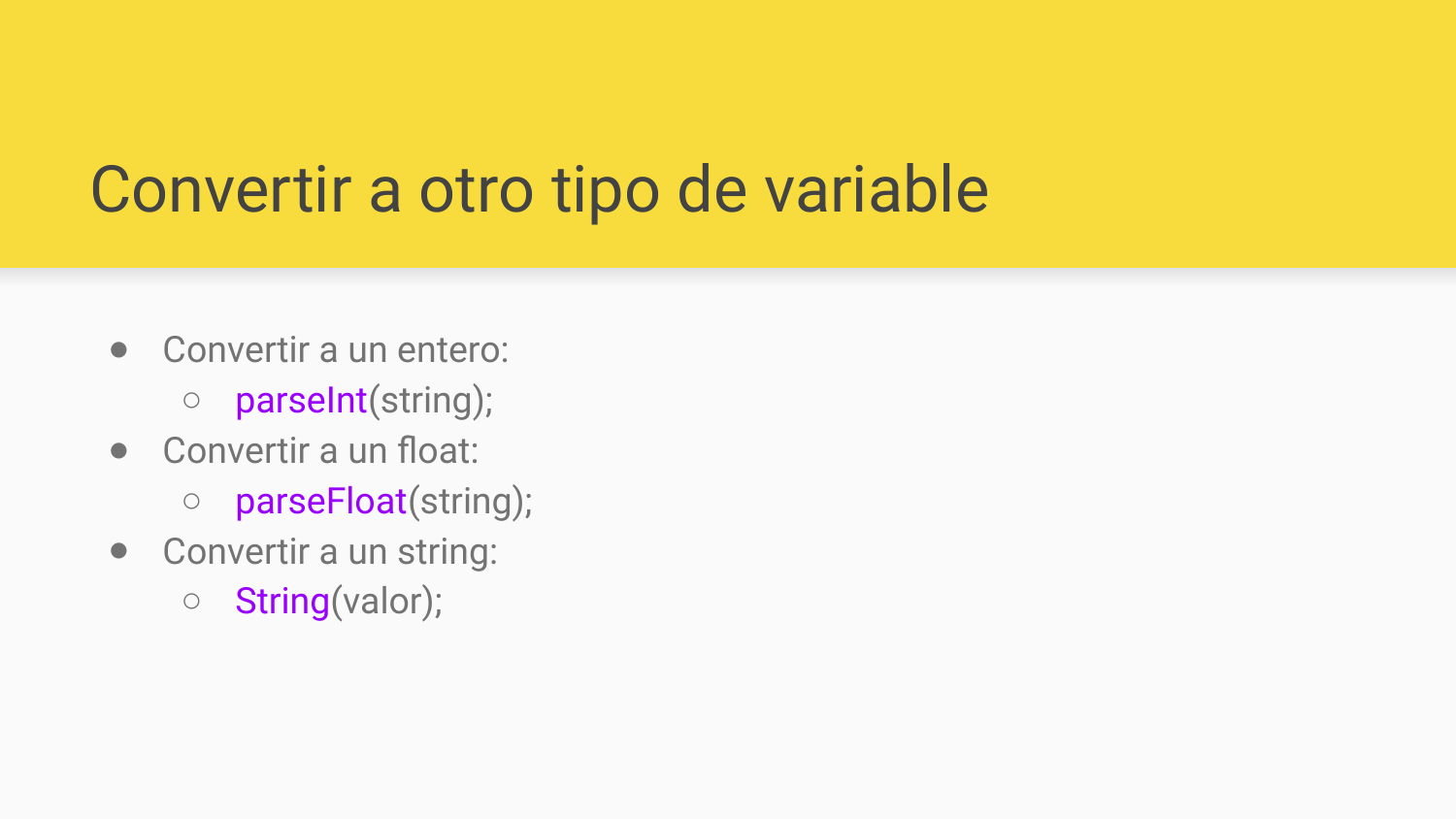

# Convertir a otro tipo de variable
Convertir a un entero:
parseInt(string);
Convertir a un float:
parseFloat(string);
Convertir a un string:
String(valor);